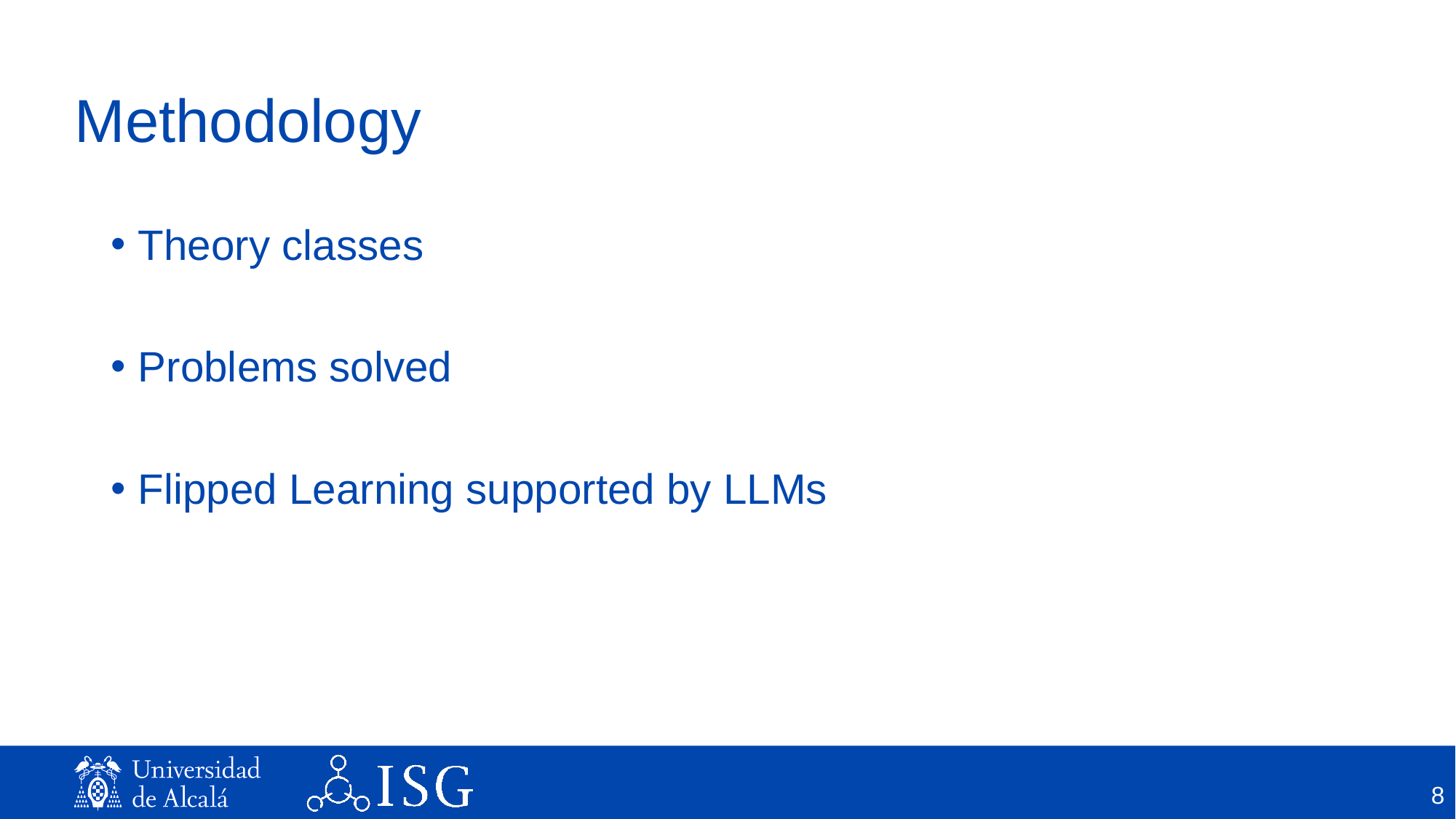

# Methodology
Theory classes

Problems solved

Flipped Learning supported by LLMs